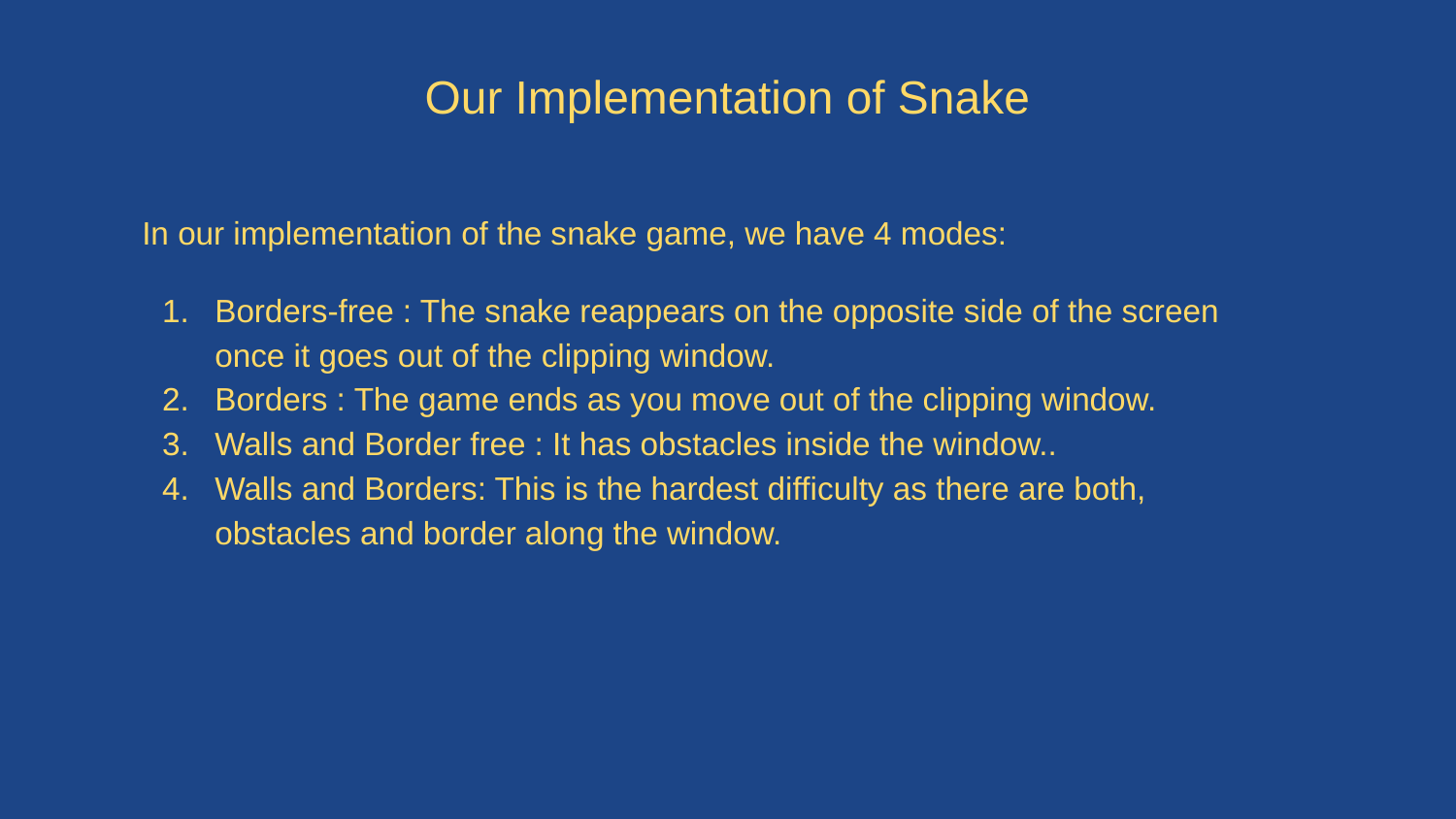

# Our Implementation of Snake
In our implementation of the snake game, we have 4 modes:
Borders-free : The snake reappears on the opposite side of the screen once it goes out of the clipping window.
Borders : The game ends as you move out of the clipping window.
Walls and Border free : It has obstacles inside the window..
Walls and Borders: This is the hardest difficulty as there are both, obstacles and border along the window.